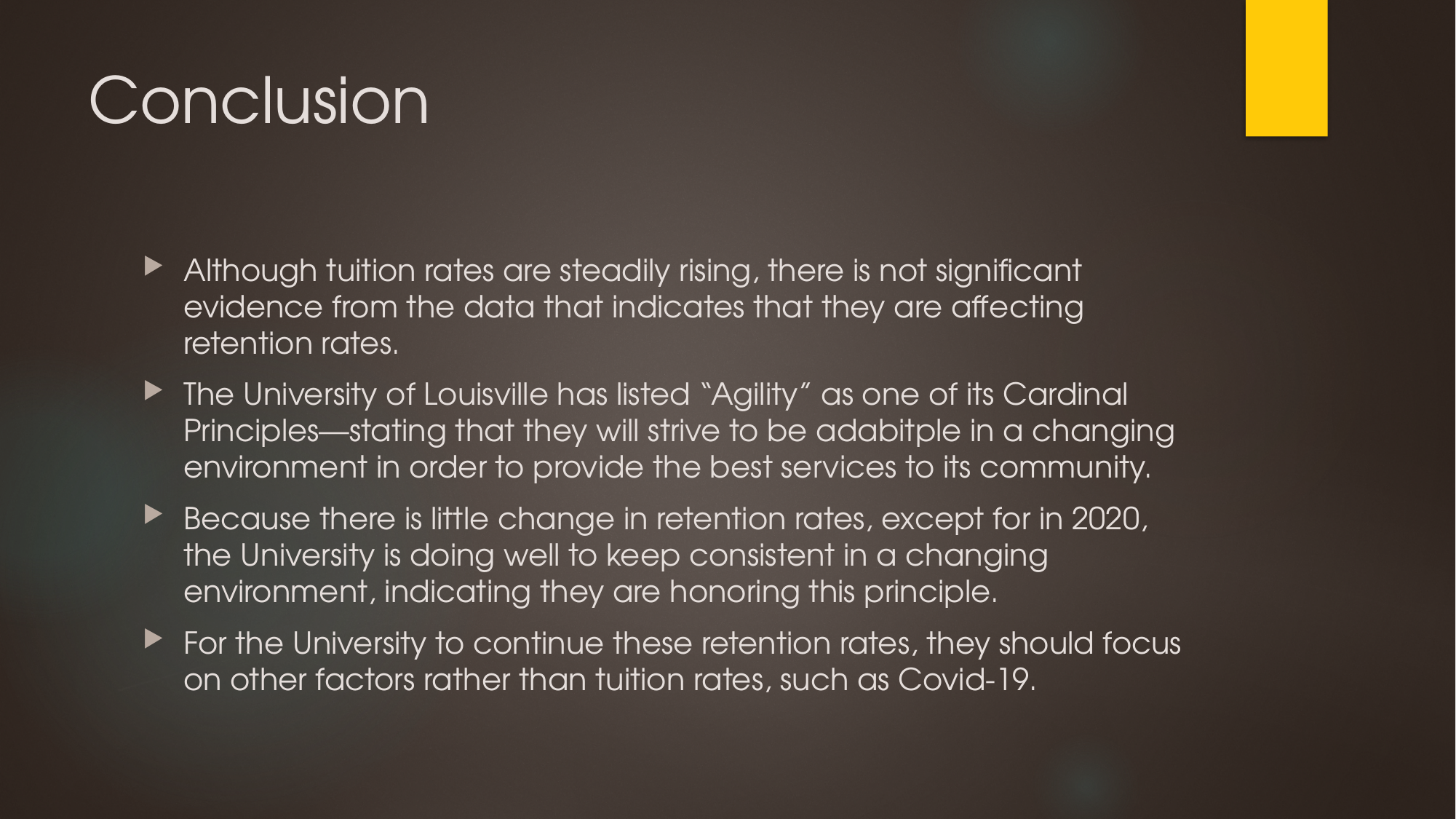

# Conclusion
Although tuition rates are steadily rising, there is not significant evidence from the data that indicates that they are affecting retention rates.
The University of Louisville has listed “Agility” as one of its Cardinal Principles—stating that they will strive to be adabitple in a changing environment in order to provide the best services to its community.
Because there is little change in retention rates, except for in 2020, the University is doing well to keep consistent in a changing environment, indicating they are honoring this principle.
For the University to continue these retention rates, they should focus on other factors rather than tuition rates, such as Covid-19.